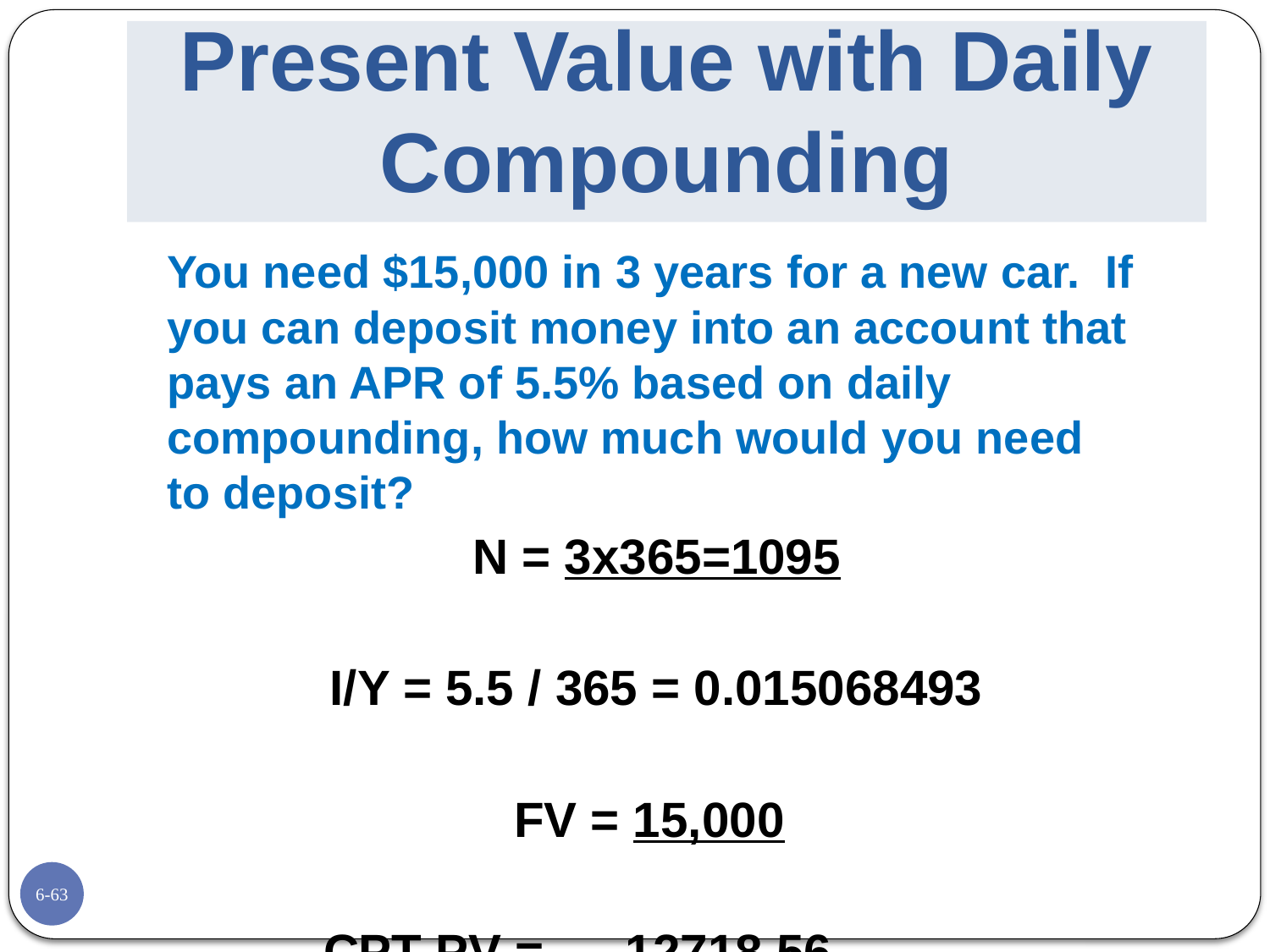

# Present Value with Daily Compounding
	You need $15,000 in 3 years for a new car.  If you can deposit money into an account that pays an APR of 5.5% based on daily compounding, how much would you need to deposit?
N = 3x365=1095

I/Y = 5.5 / 365 = 0.015068493

FV = 15,000

CPT PV = 	-12718.56
6-63